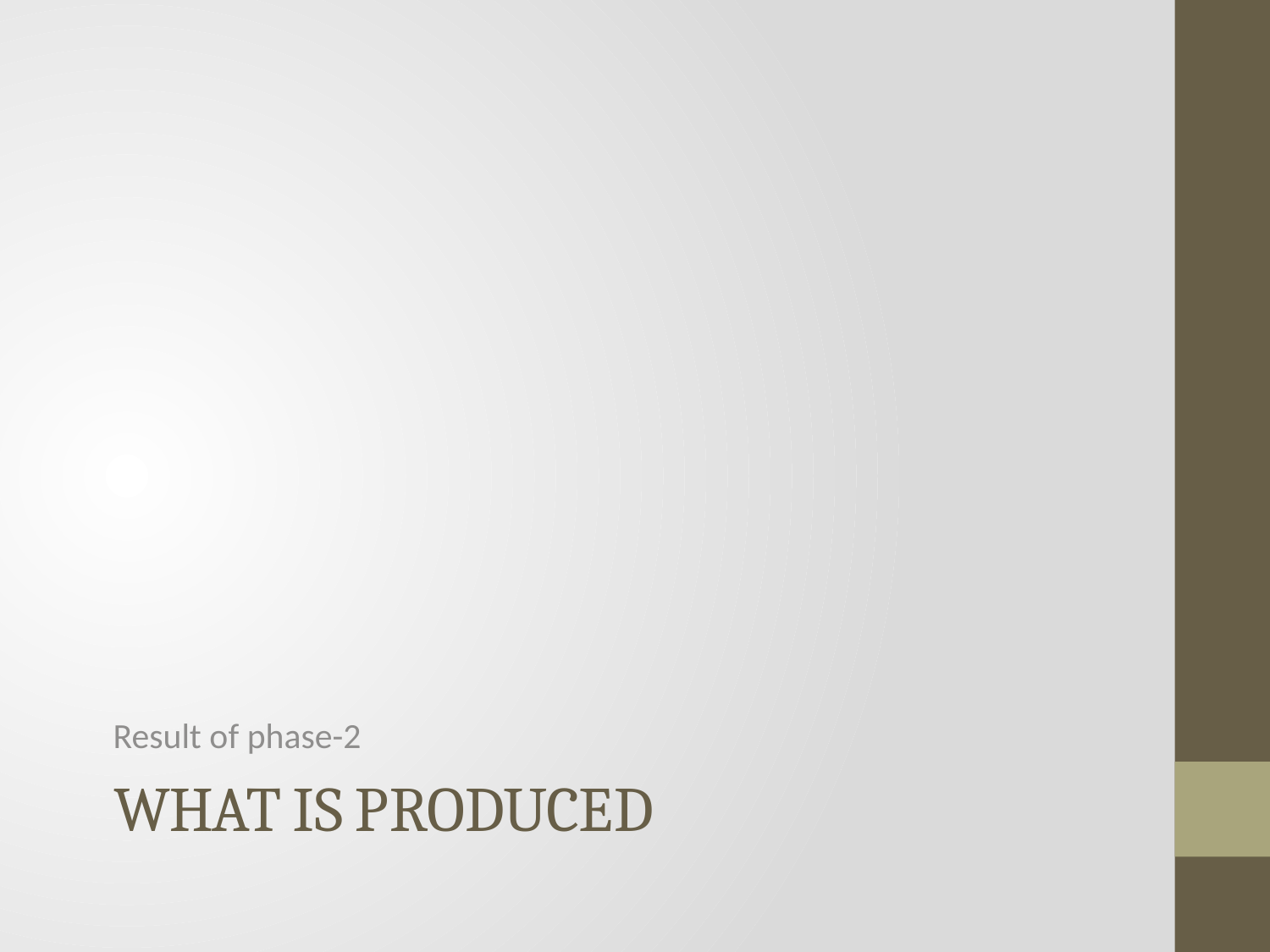

Result of phase-2
# What is produced